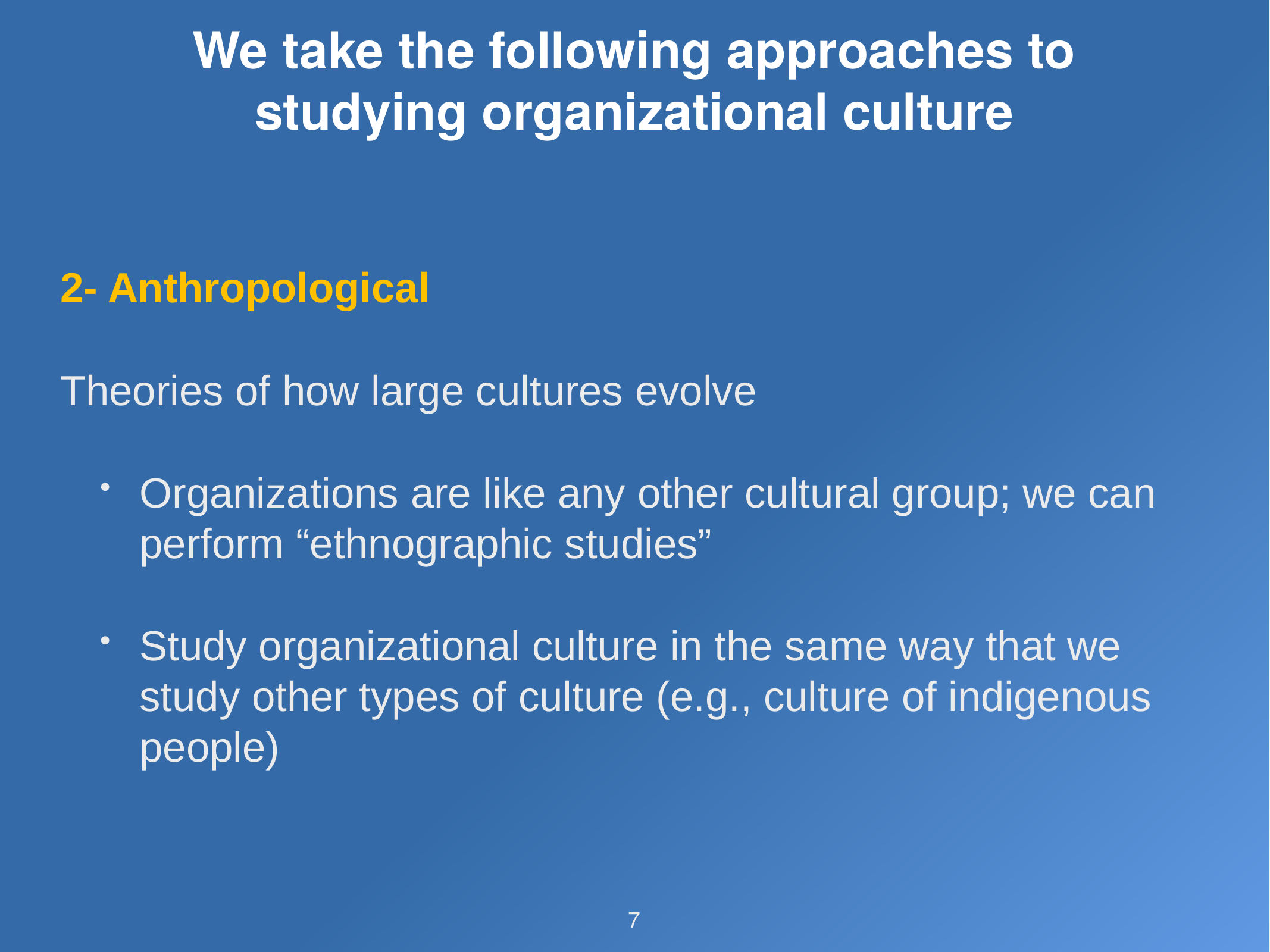

# We take the following approaches to studying organizational culture
2- Anthropological
Theories of how large cultures evolve
Organizations are like any other cultural group; we can perform “ethnographic studies”
Study organizational culture in the same way that we study other types of culture (e.g., culture of indigenous people)

7